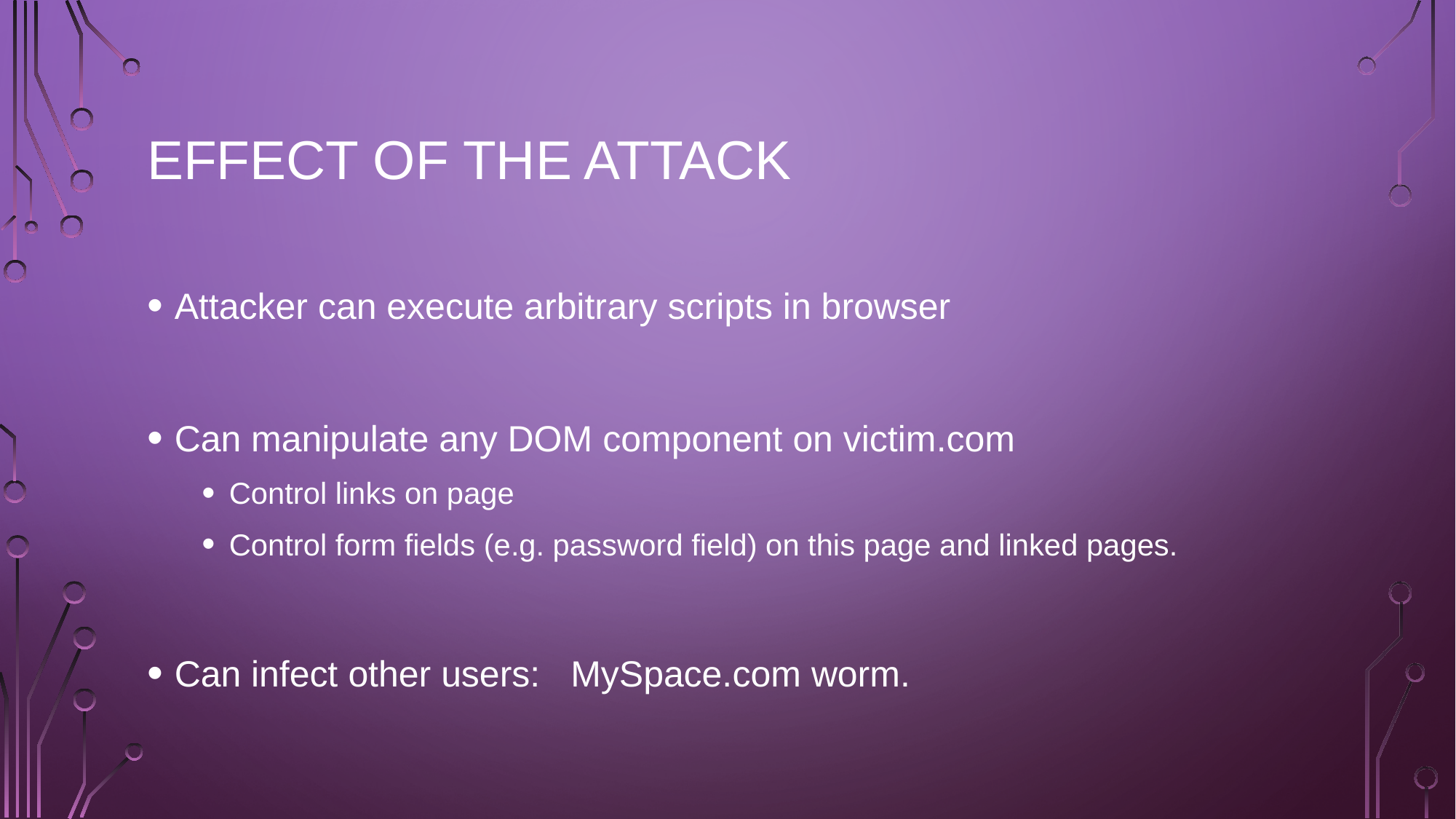

# Effect of the Attack
Attacker can execute arbitrary scripts in browser

Can manipulate any DOM component on victim.com
Control links on page
Control form fields (e.g. password field) on this page and linked pages.

Can infect other users:   MySpace.com worm.